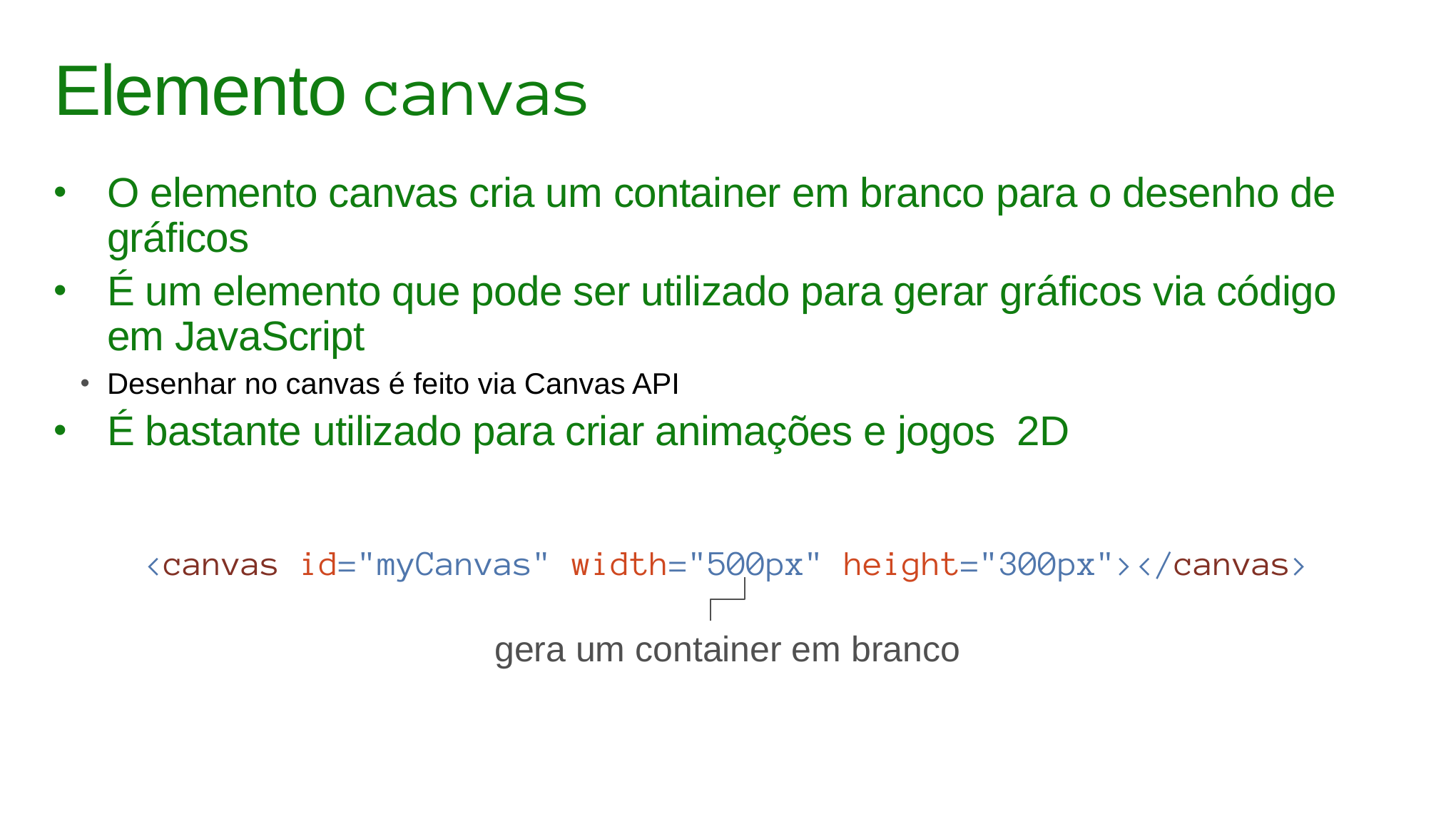

# Elemento canvas
O elemento canvas cria um container em branco para o desenho de gráficos
É um elemento que pode ser utilizado para gerar gráficos via código em JavaScript
Desenhar no canvas é feito via Canvas API
É bastante utilizado para criar animações e jogos  2D
<canvas id="myCanvas" width="500px" height="300px"></canvas>
gera um container em branco